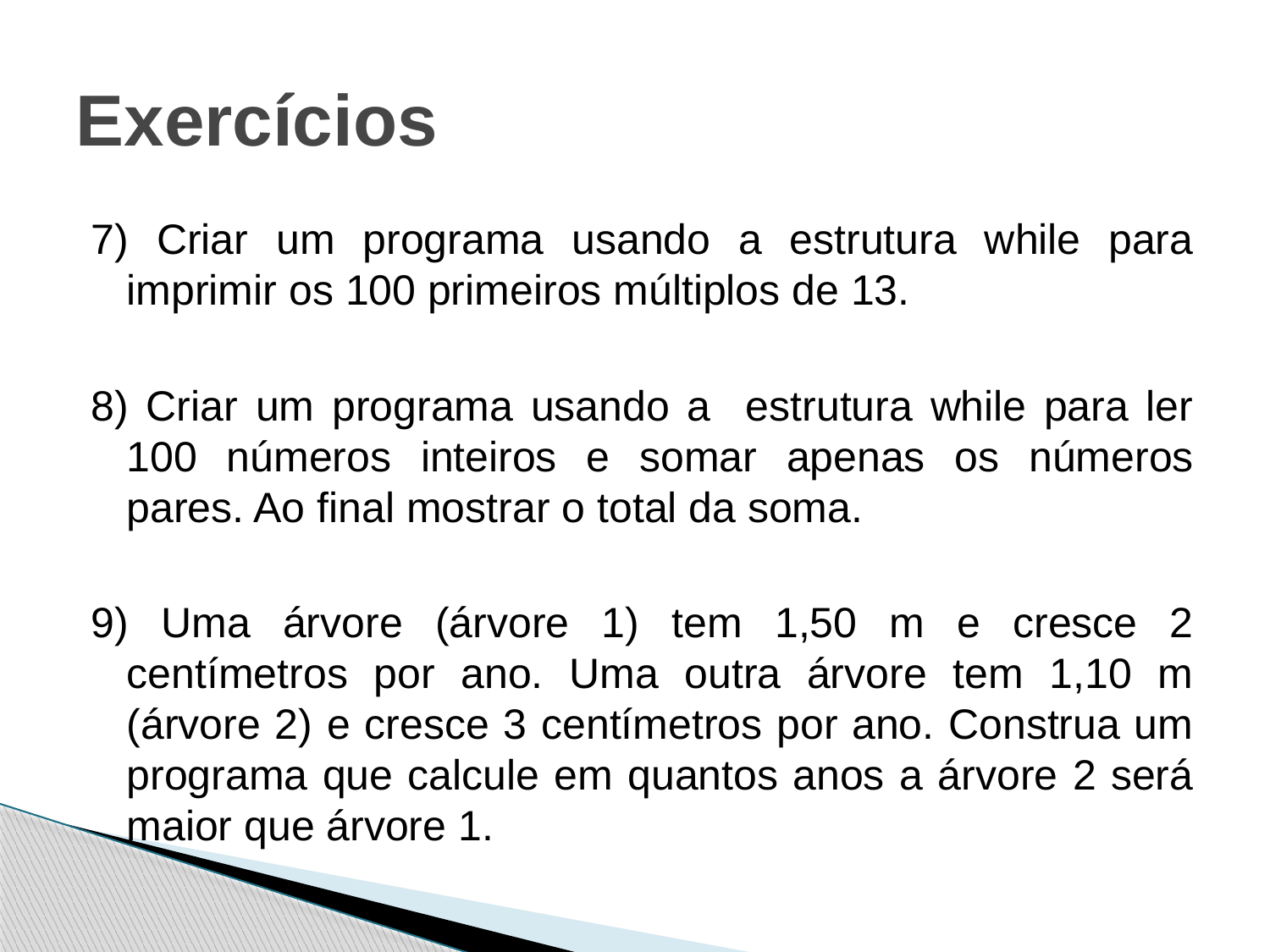

# Exercícios
7) Criar um programa usando a estrutura while para imprimir os 100 primeiros múltiplos de 13.

8) Criar um programa usando a  estrutura while para ler 100 números inteiros e somar apenas os números pares. Ao final mostrar o total da soma.

9) Uma árvore (árvore 1) tem 1,50 m e cresce 2 centímetros por ano. Uma outra árvore tem 1,10 m (árvore 2) e cresce 3 centímetros por ano. Construa um programa que calcule em quantos anos a árvore 2 será maior que árvore 1.